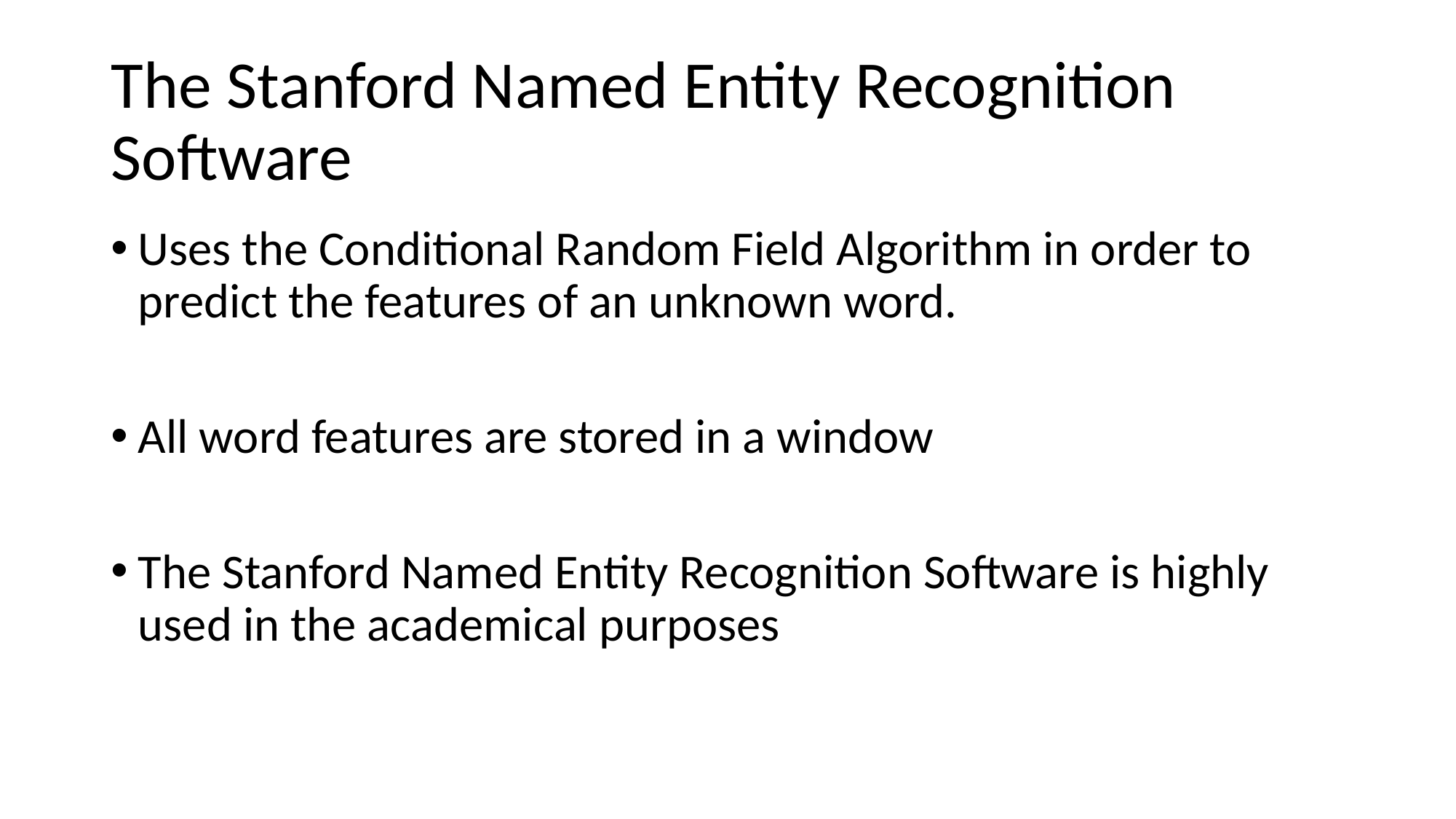

# The Stanford Named Entity Recognition Software
Uses the Conditional Random Field Algorithm in order to predict the features of an unknown word.

All word features are stored in a window

The Stanford Named Entity Recognition Software is highly used in the academical purposes